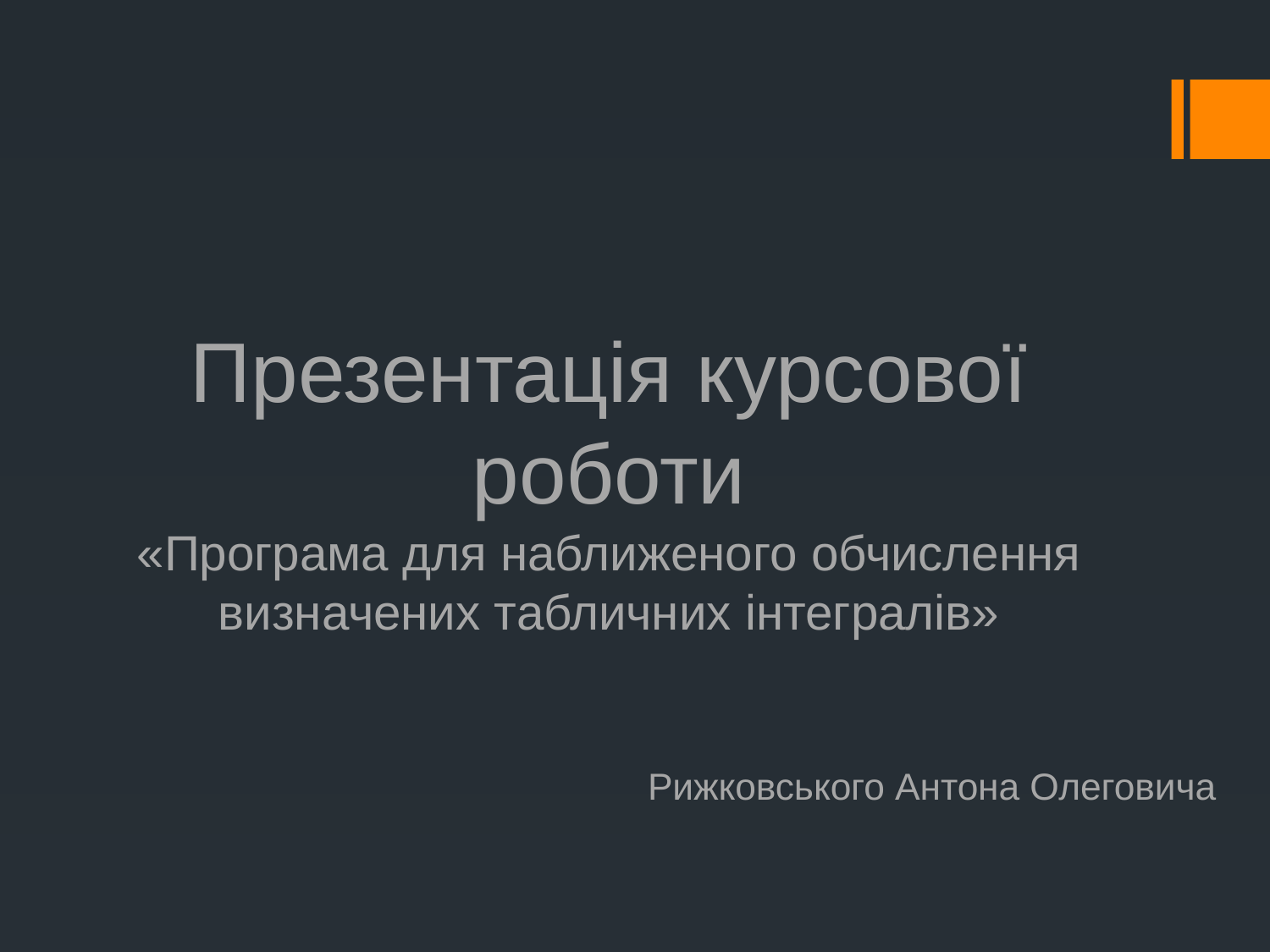

# Презентація курсової роботи «Програма для наближеного обчислення визначених табличних інтегралів»
Рижковського Антона Олеговича